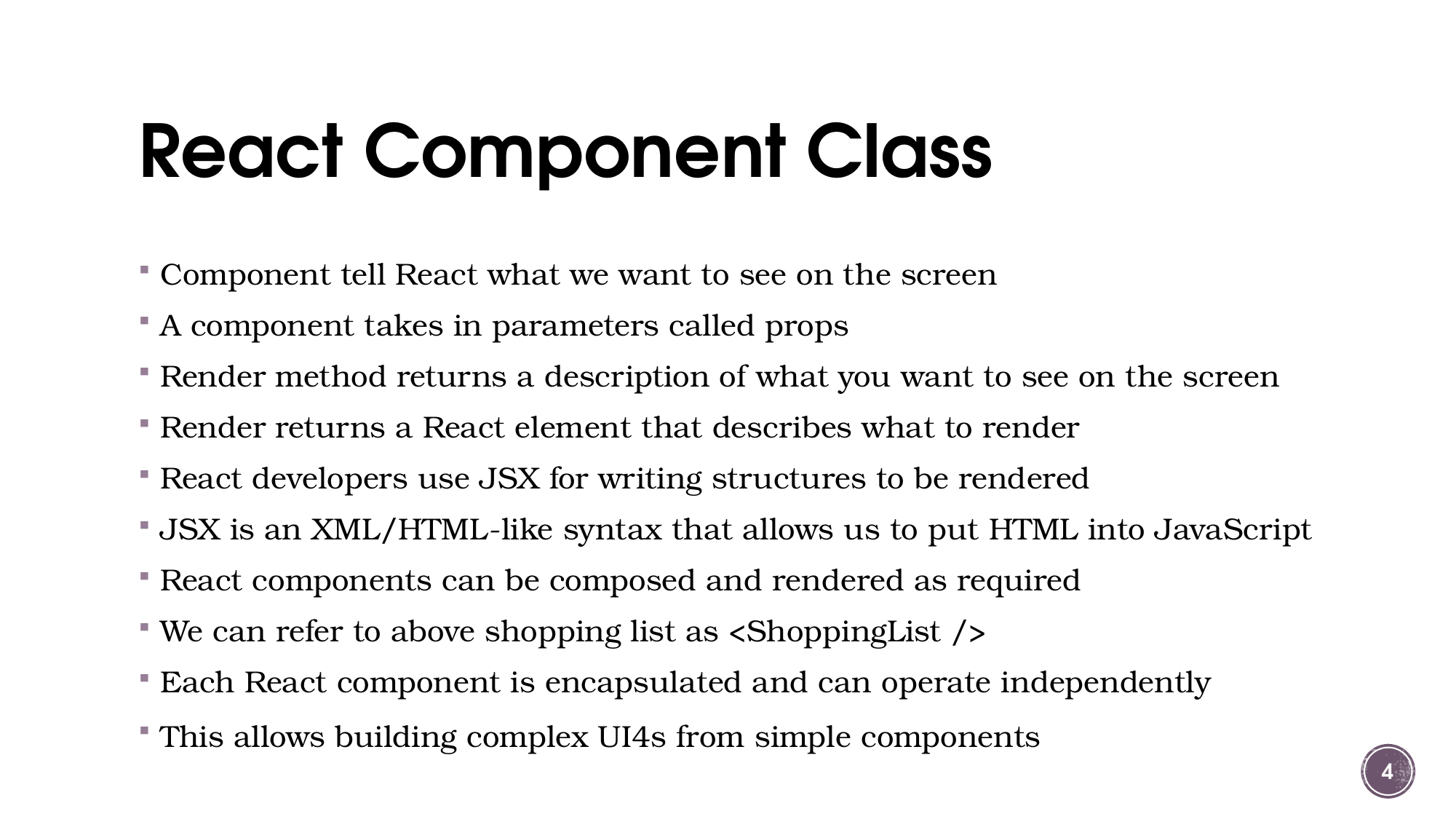

# React Component Class
Component tell React what we want to see on the screen
A component takes in parameters called props
Render method returns a description of what you want to see on the screen
Render returns a React element that describes what to render
React developers use JSX for writing structures to be rendered
JSX is an XML/HTML-like syntax that allows us to put HTML into JavaScript
React components can be composed and rendered as required
We can refer to above shopping list as <ShoppingList />
Each React component is encapsulated and can operate independently
This allows building complex UI4s from simple components

4